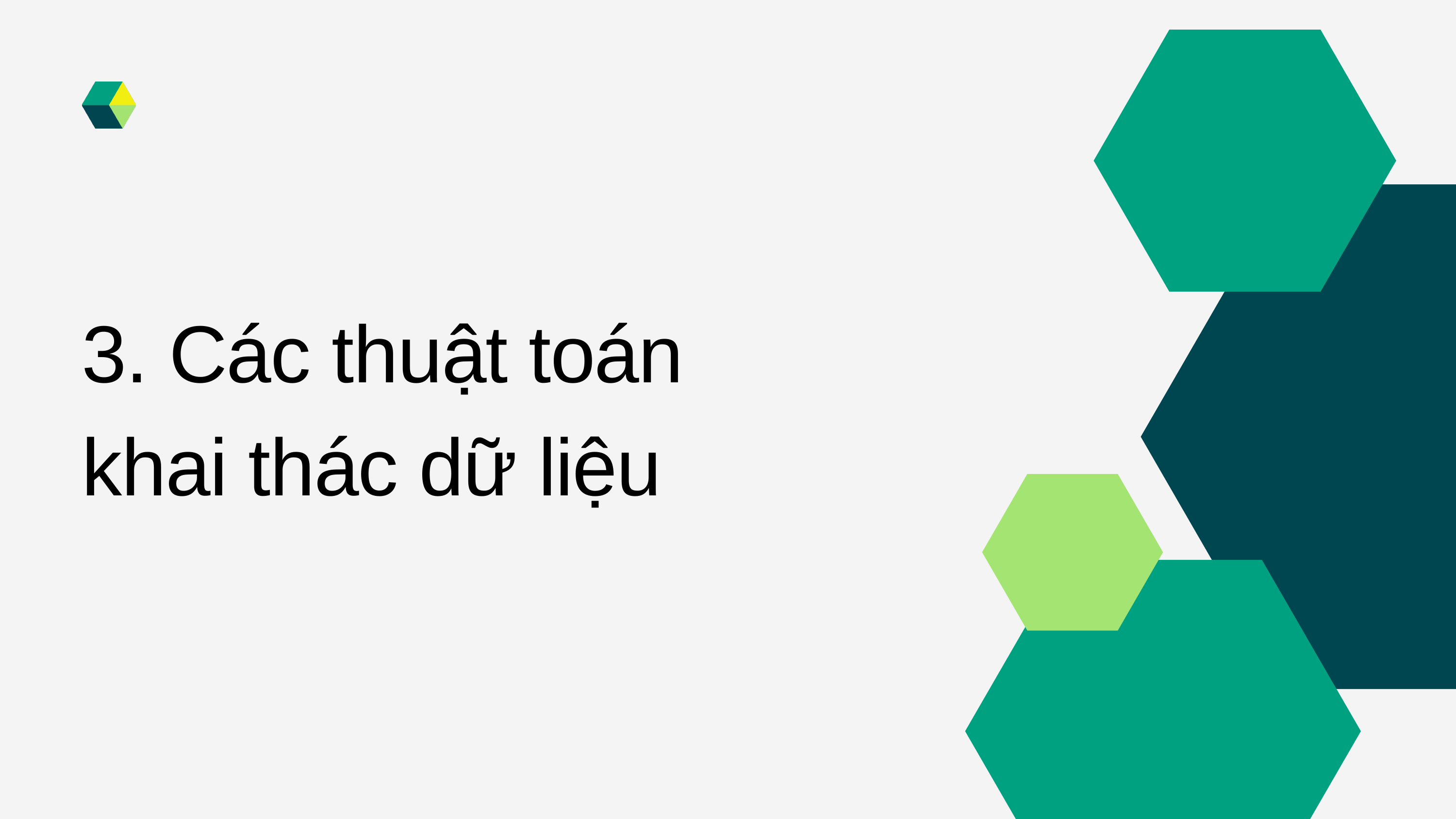

3. Các thuật toán khai thác dữ liệu